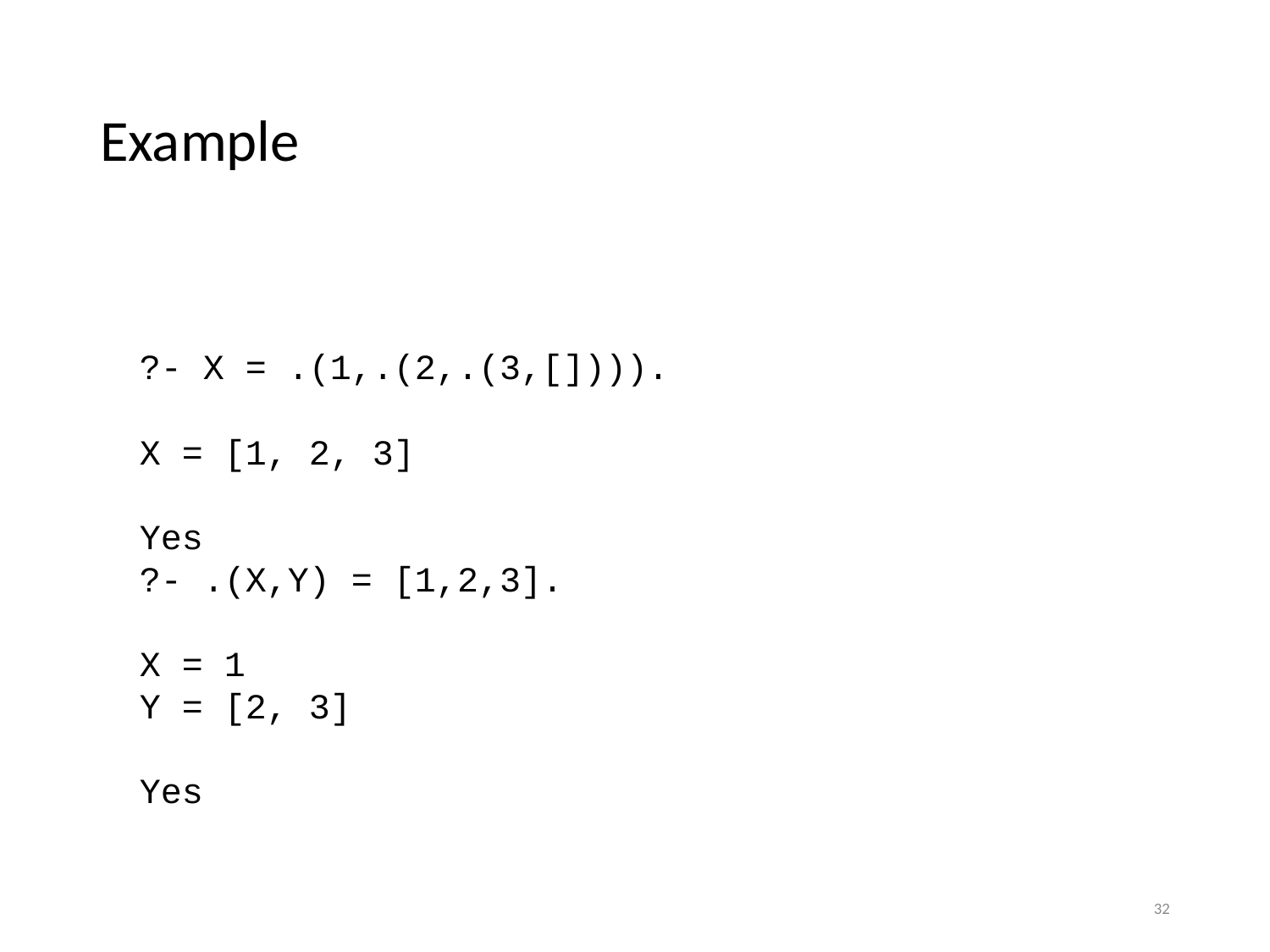

# Example
?- X = .(1,.(2,.(3,[]))).
X = [1, 2, 3]
Yes
?- .(X,Y) = [1,2,3].
X = 1
Y = [2, 3]
Yes
32